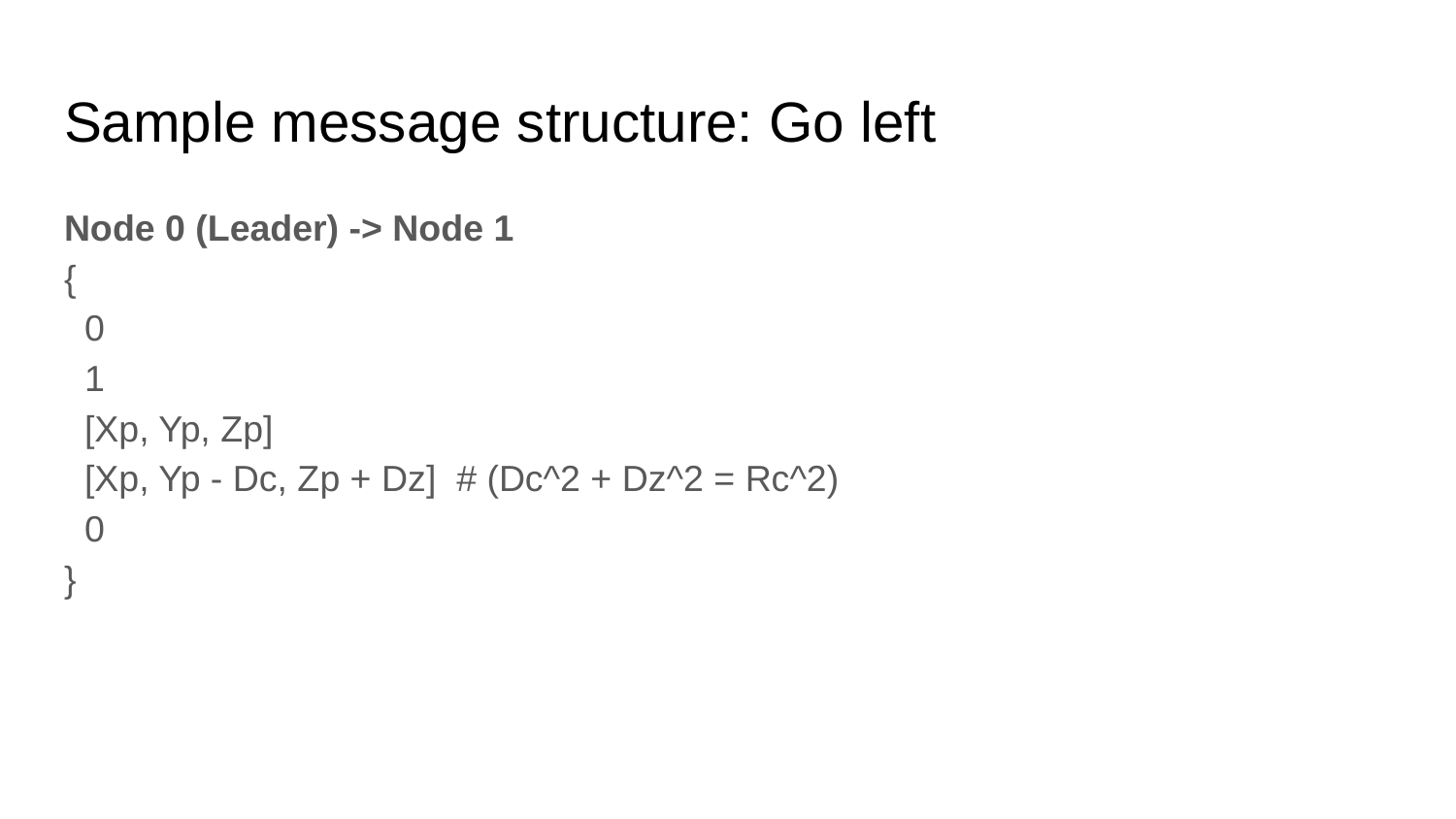

# Sample message structure: Go left
Node 0 (Leader) -> Node 1
{
  0
  1
  [Xp, Yp, Zp]
  [Xp, Yp - Dc, Zp + Dz]  # (Dc^2 + Dz^2 = Rc^2)
  0
}